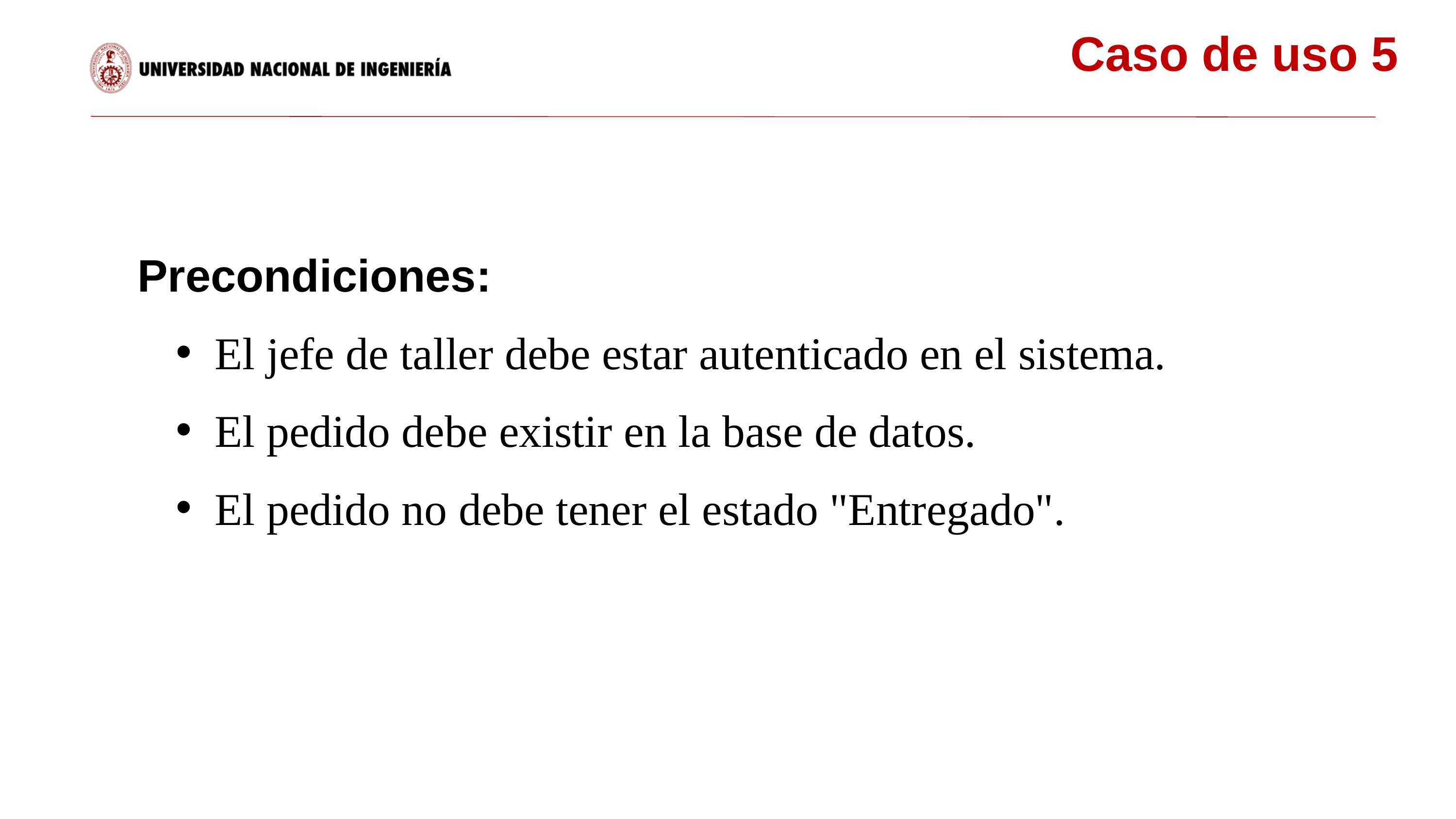

Caso de uso 5

Precondiciones:
El jefe de taller debe estar autenticado en el sistema.
El pedido debe existir en la base de datos.
El pedido no debe tener el estado "Entregado".